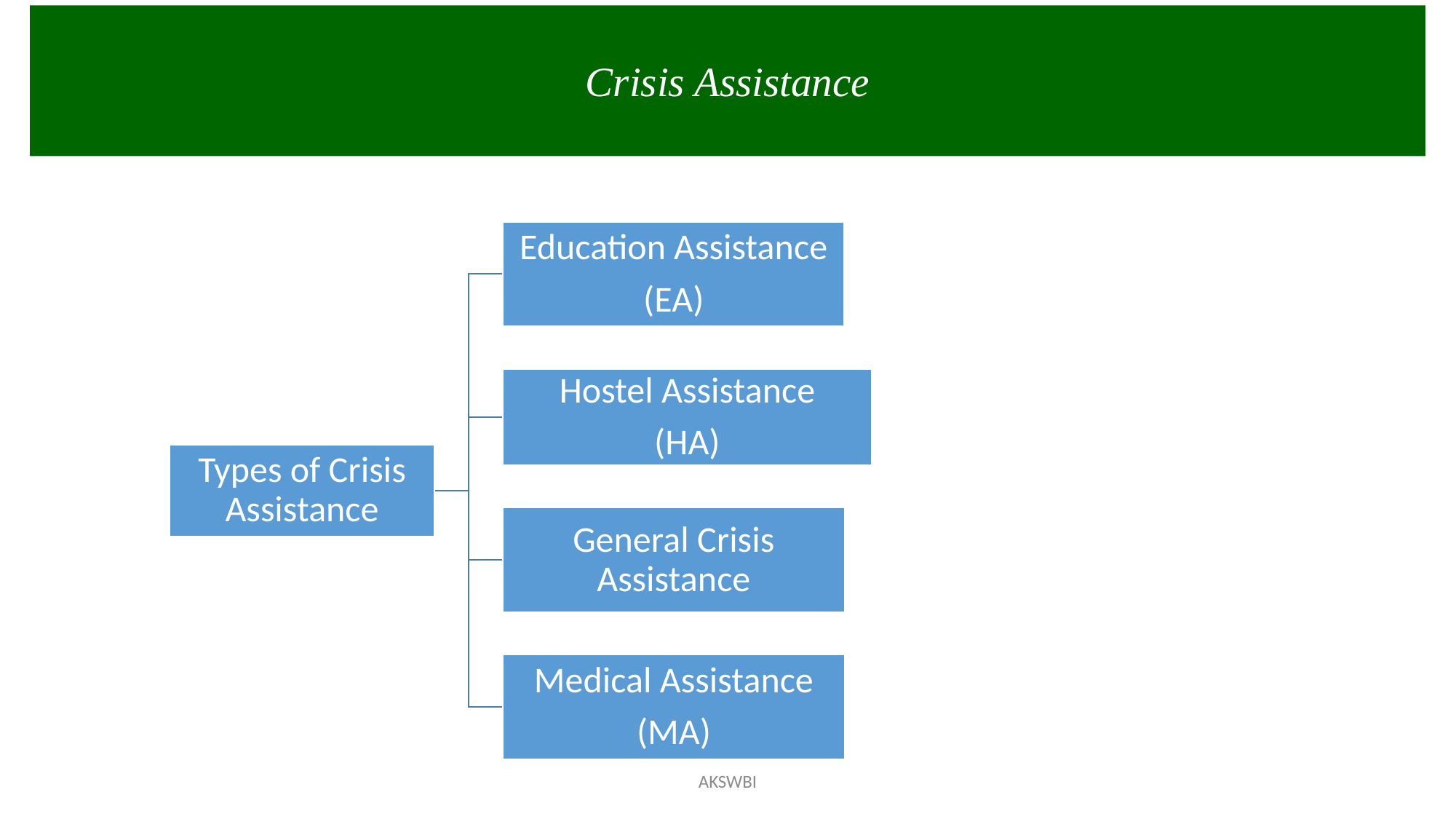

Crisis Assistance

Types of Crisis Assistance
Education Assistance
(EA)
Hostel Assistance
(HA)
General Crisis Assistance
Medical Assistance
(MA)
AKSWBI